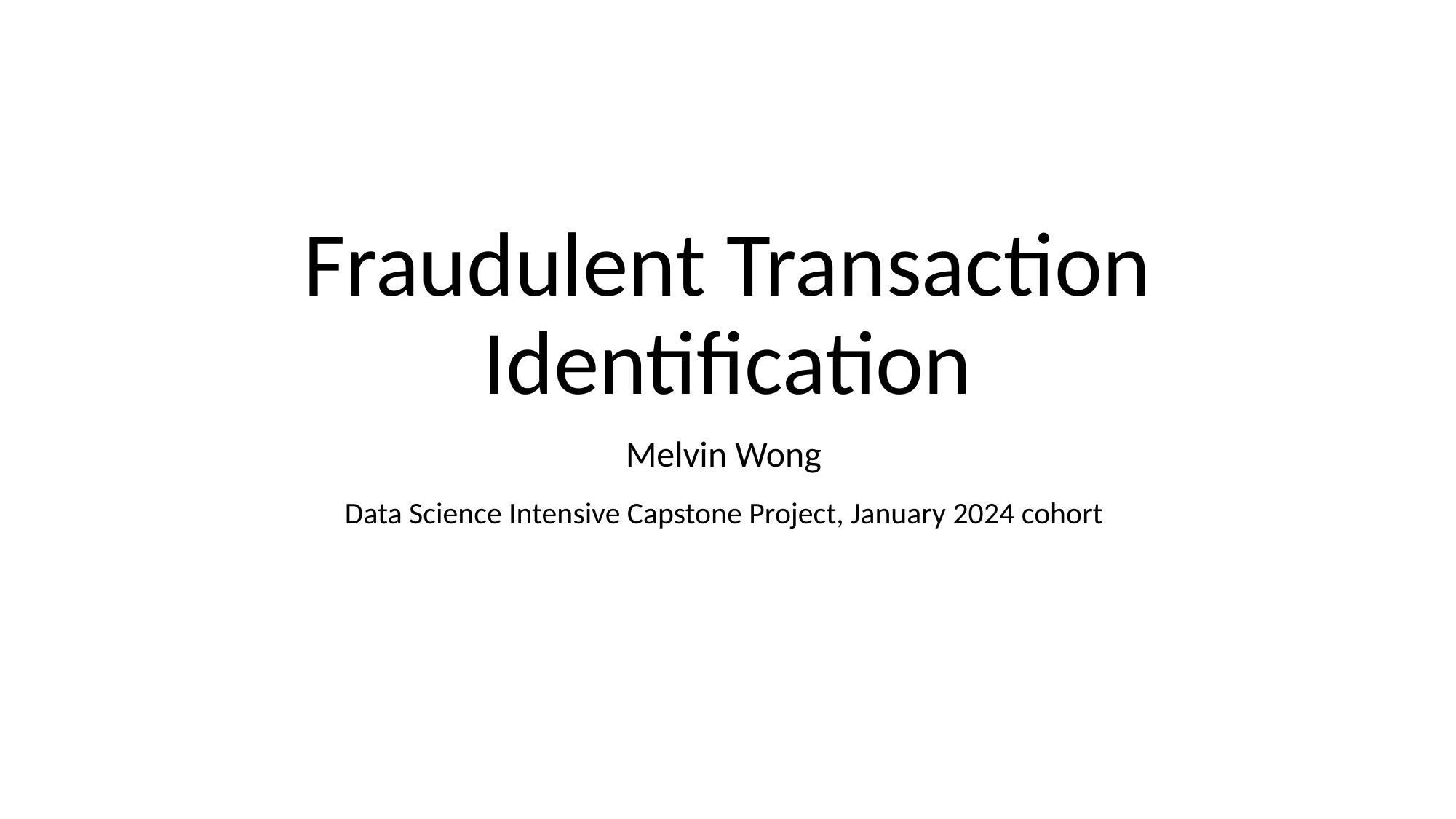

# Fraudulent Transaction Identification
Melvin Wong

Data Science Intensive Capstone Project, January 2024 cohort